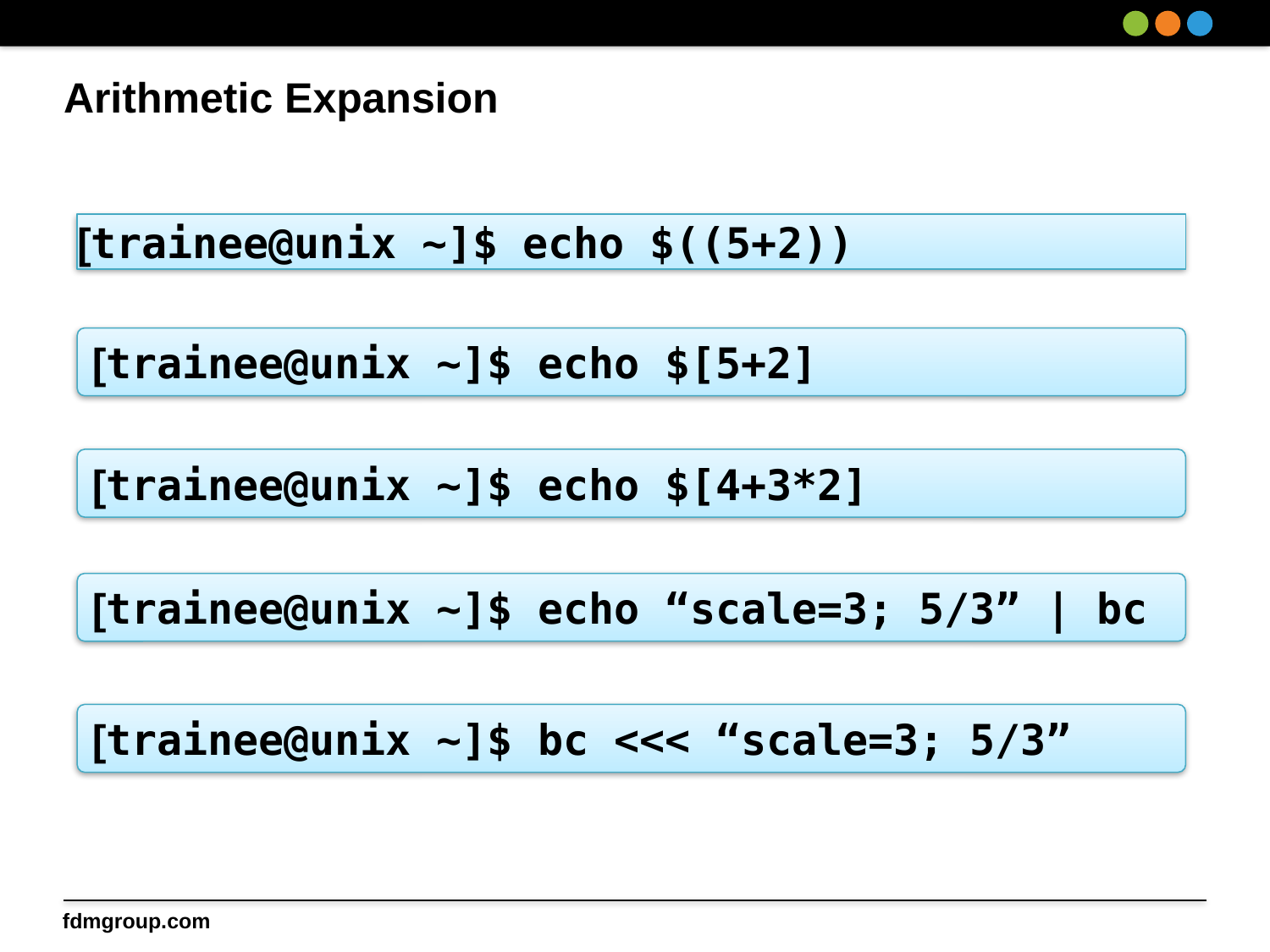

# Arithmetic Expansion
[trainee@unix ~]$ echo $((5+2))
[trainee@unix ~]$ echo $[5+2]
[trainee@unix ~]$ echo $[4+3*2]
[trainee@unix ~]$ echo “scale=3; 5/3” | bc
[trainee@unix ~]$ bc <<< “scale=3; 5/3”